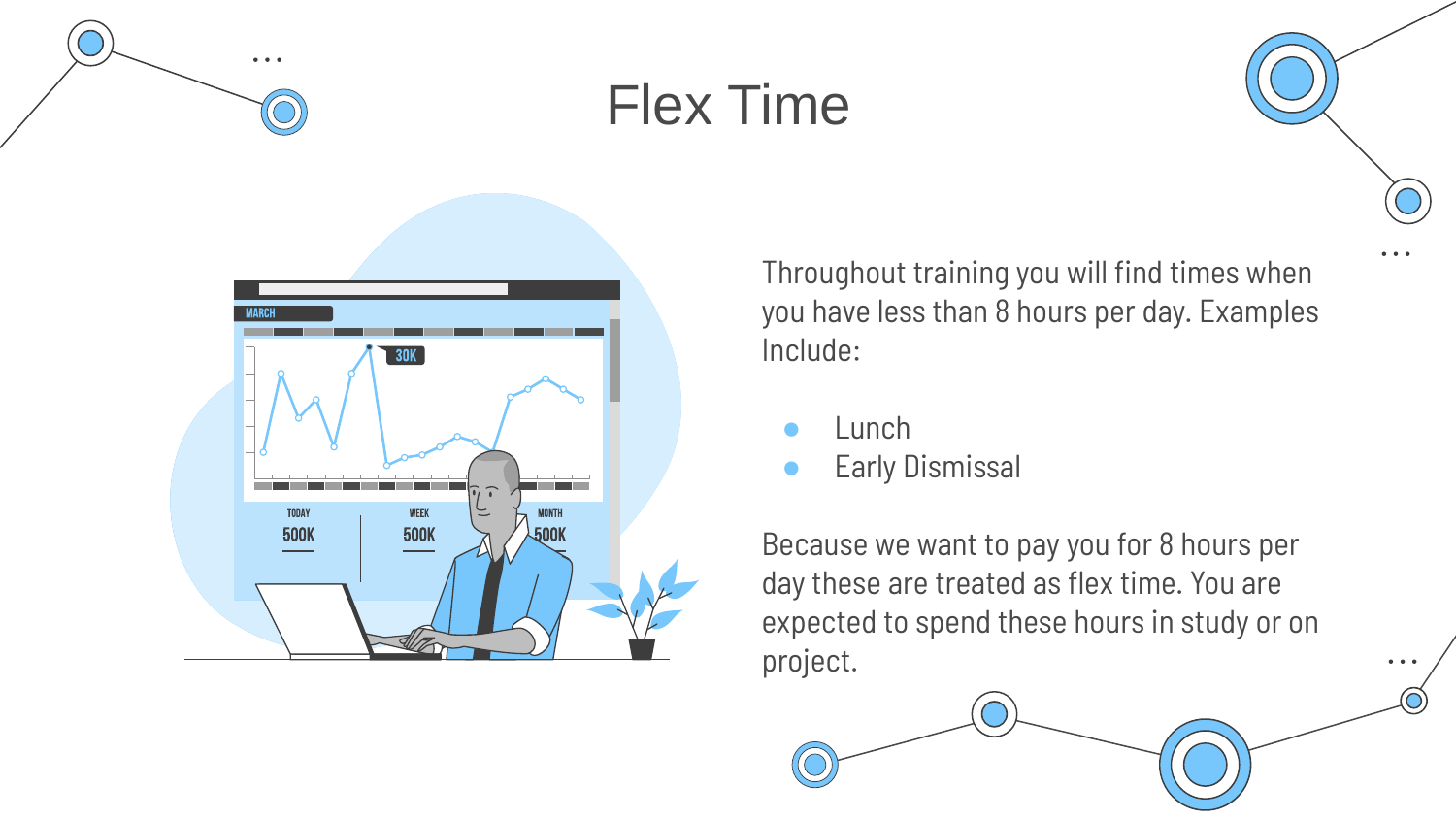

# Flex Time

Throughout training you will find times when you have less than 8 hours per day. Examples Include:

Lunch
Early Dismissal
Because we want to pay you for 8 hours per day these are treated as flex time. You are expected to spend these hours in study or on project.